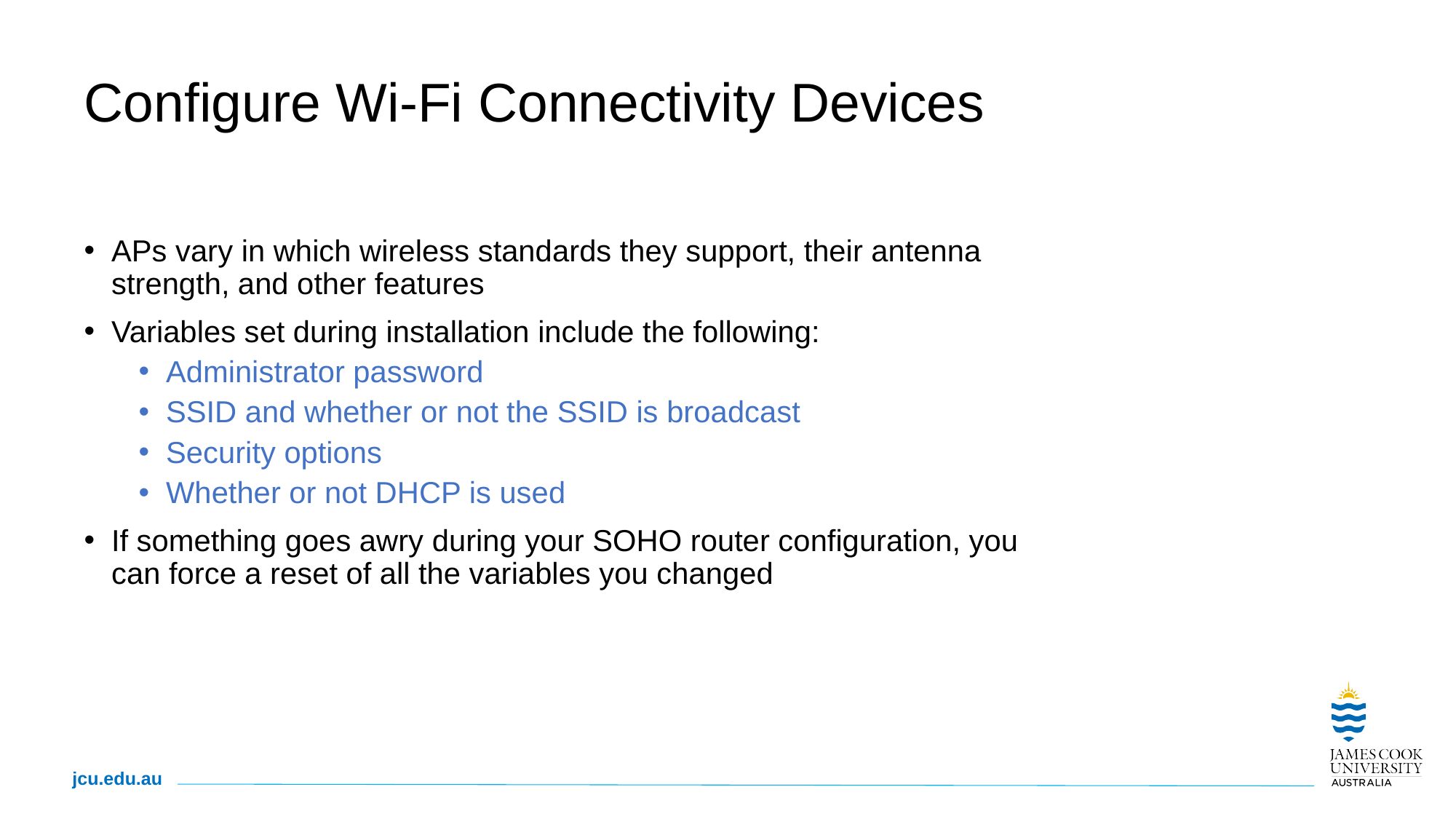

# Configure Wi-Fi Connectivity Devices
APs vary in which wireless standards they support, their antenna strength, and other features
Variables set during installation include the following:
Administrator password
SSID and whether or not the SSID is broadcast
Security options
Whether or not DHCP is used
If something goes awry during your SOHO router configuration, you can force a reset of all the variables you changed